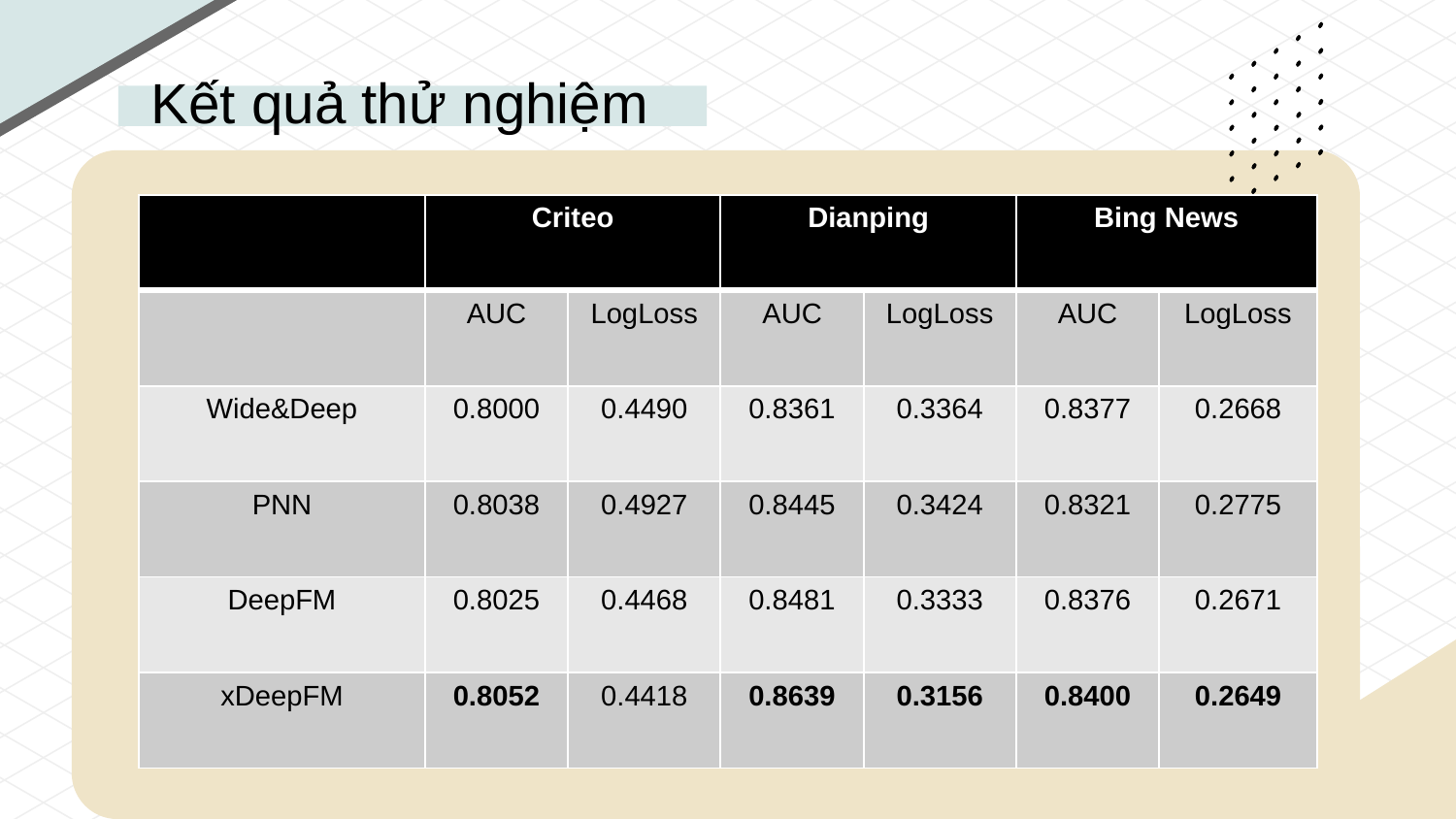

# Kết quả thử nghiệm

|  | Criteo |  | Dianping |  | Bing News |  |
| --- | --- | --- | --- | --- | --- | --- |
|  | AUC | LogLoss | AUC | LogLoss | AUC | LogLoss |
| Wide&Deep | 0.8000 | 0.4490 | 0.8361 | 0.3364 | 0.8377 | 0.2668 |
| PNN | 0.8038 | 0.4927 | 0.8445 | 0.3424 | 0.8321 | 0.2775 |
| DeepFM | 0.8025 | 0.4468 | 0.8481 | 0.3333 | 0.8376 | 0.2671 |
| xDeepFM | 0.8052 | 0.4418 | 0.8639 | 0.3156 | 0.8400 | 0.2649 |